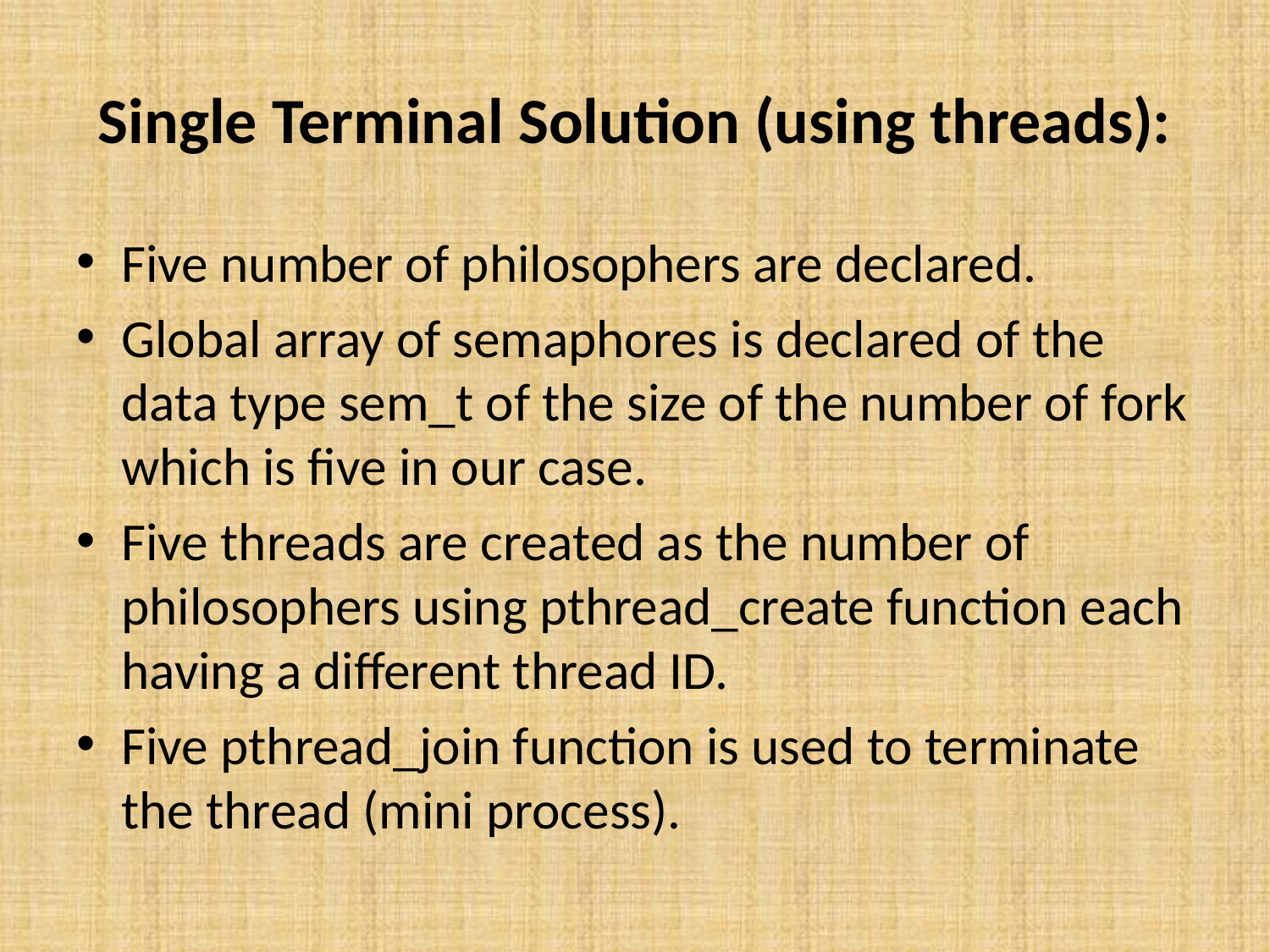

# Single Terminal Solution (using threads):
Five number of philosophers are declared.
Global array of semaphores is declared of the data type sem_t of the size of the number of fork which is five in our case.
Five threads are created as the number of philosophers using pthread_create function each having a different thread ID.
Five pthread_join function is used to terminate the thread (mini process).